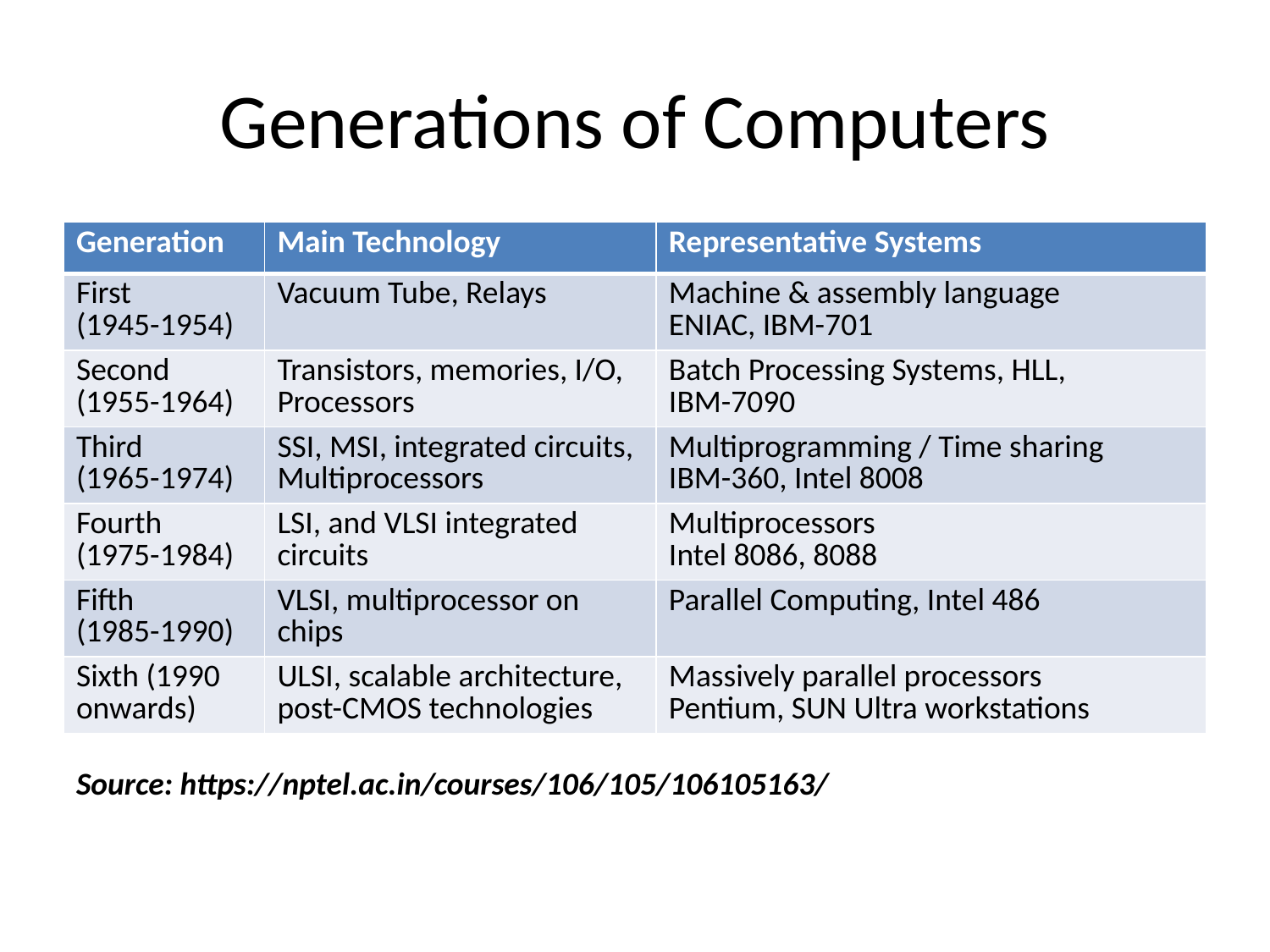

# Generations of Computers
| Generation | Main Technology | Representative Systems |
| --- | --- | --- |
| First (1945-1954) | Vacuum Tube, Relays | Machine & assembly language ENIAC, IBM-701 |
| Second (1955-1964) | Transistors, memories, I/O, Processors | Batch Processing Systems, HLL, IBM-7090 |
| Third (1965-1974) | SSI, MSI, integrated circuits, Multiprocessors | Multiprogramming / Time sharing IBM-360, Intel 8008 |
| Fourth (1975-1984) | LSI, and VLSI integrated circuits | Multiprocessors Intel 8086, 8088 |
| Fifth (1985-1990) | VLSI, multiprocessor on chips | Parallel Computing, Intel 486 |
| Sixth (1990 onwards) | ULSI, scalable architecture, post-CMOS technologies | Massively parallel processors Pentium, SUN Ultra workstations |
| Source: https://nptel.ac.in/courses/106/105/106105163/ |  |  |